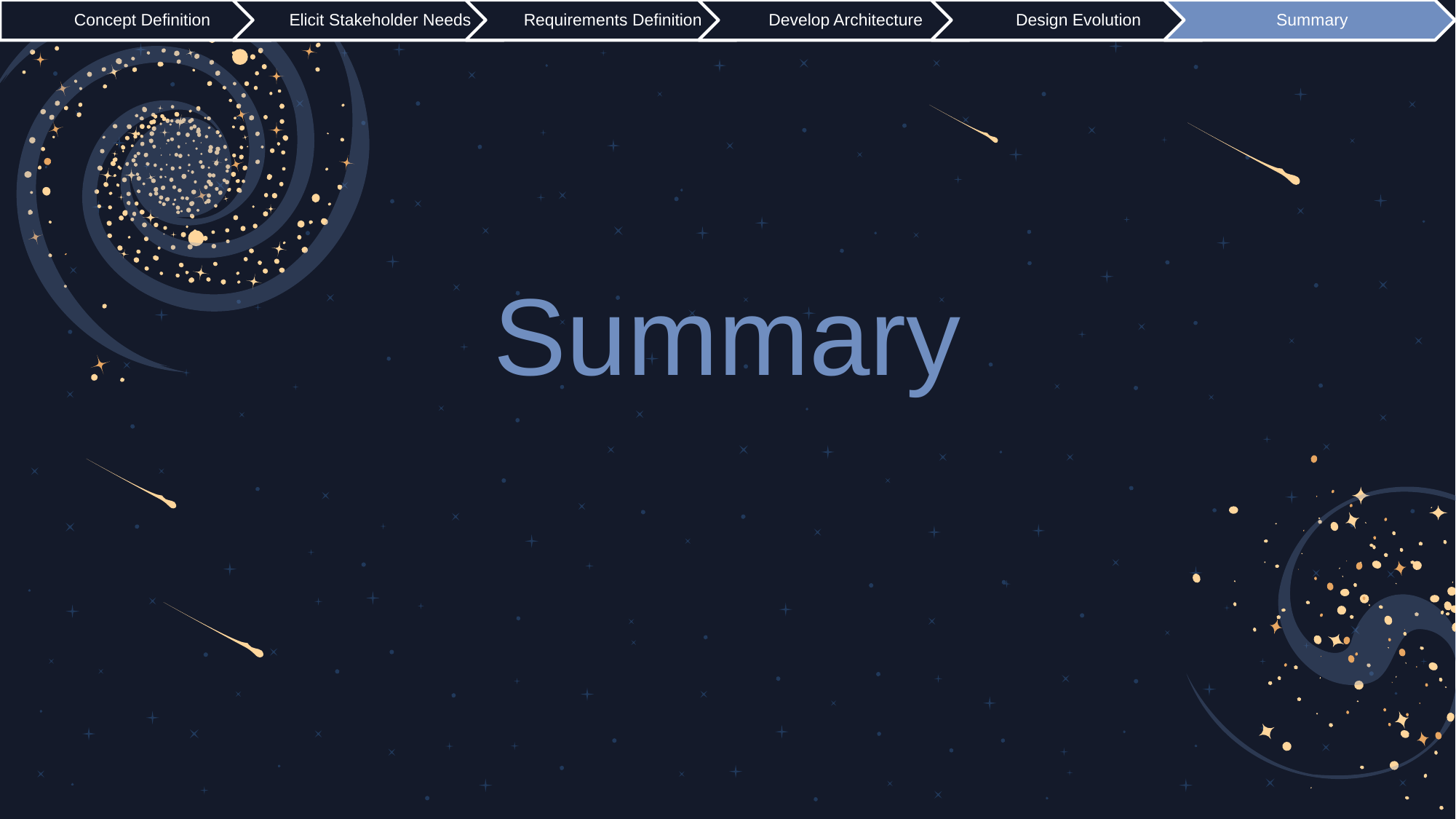

# Summary

Concept Definition
Elicit Stakeholder Needs
Requirements Definition
Develop Architecture
Design Evolution
Summary